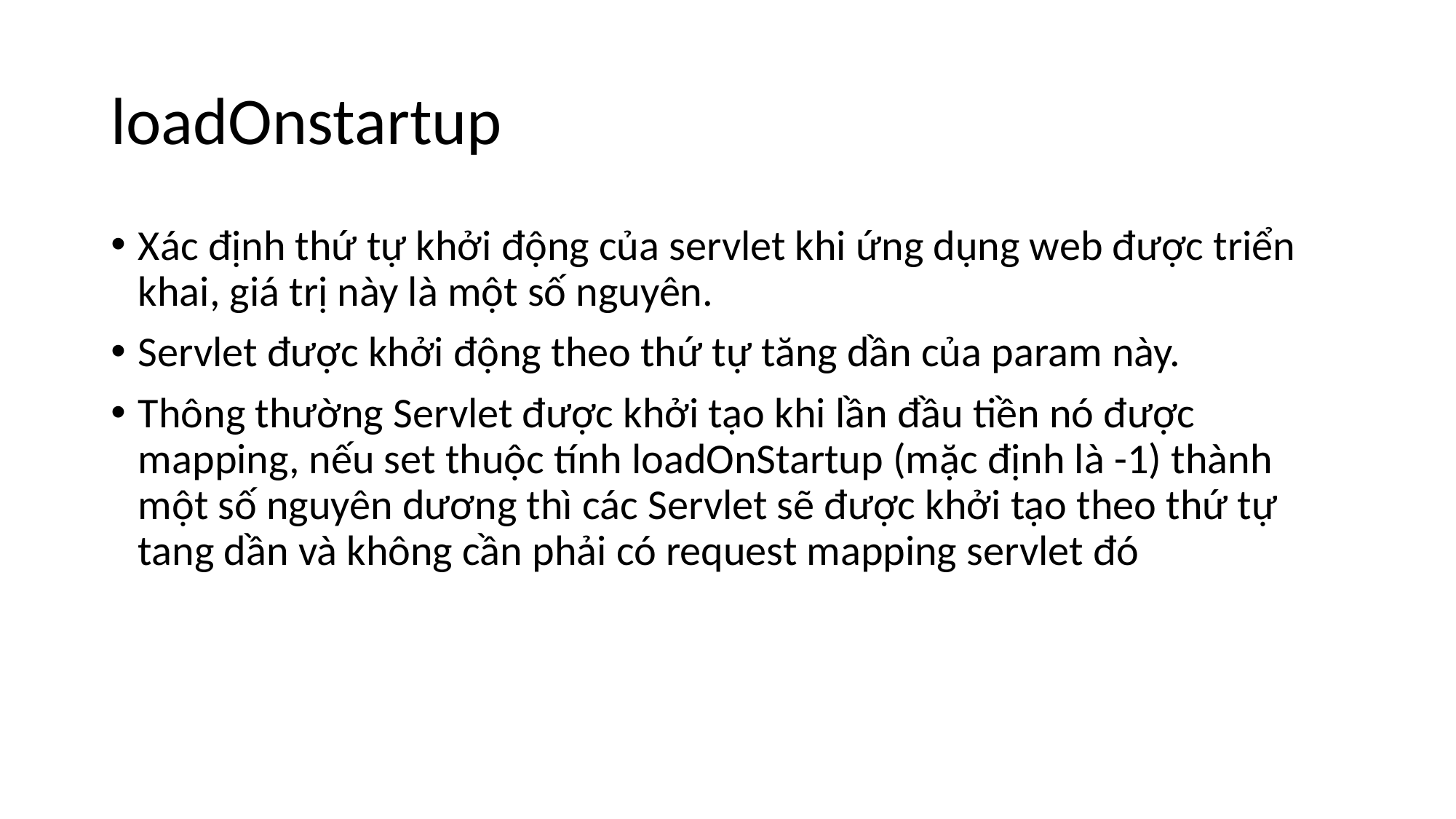

# loadOnstartup
Xác định thứ tự khởi động của servlet khi ứng dụng web được triển khai, giá trị này là một số nguyên.
Servlet được khởi động theo thứ tự tăng dần của param này.
Thông thường Servlet được khởi tạo khi lần đầu tiền nó được mapping, nếu set thuộc tính loadOnStartup (mặc định là -1) thành một số nguyên dương thì các Servlet sẽ được khởi tạo theo thứ tự tang dần và không cần phải có request mapping servlet đó